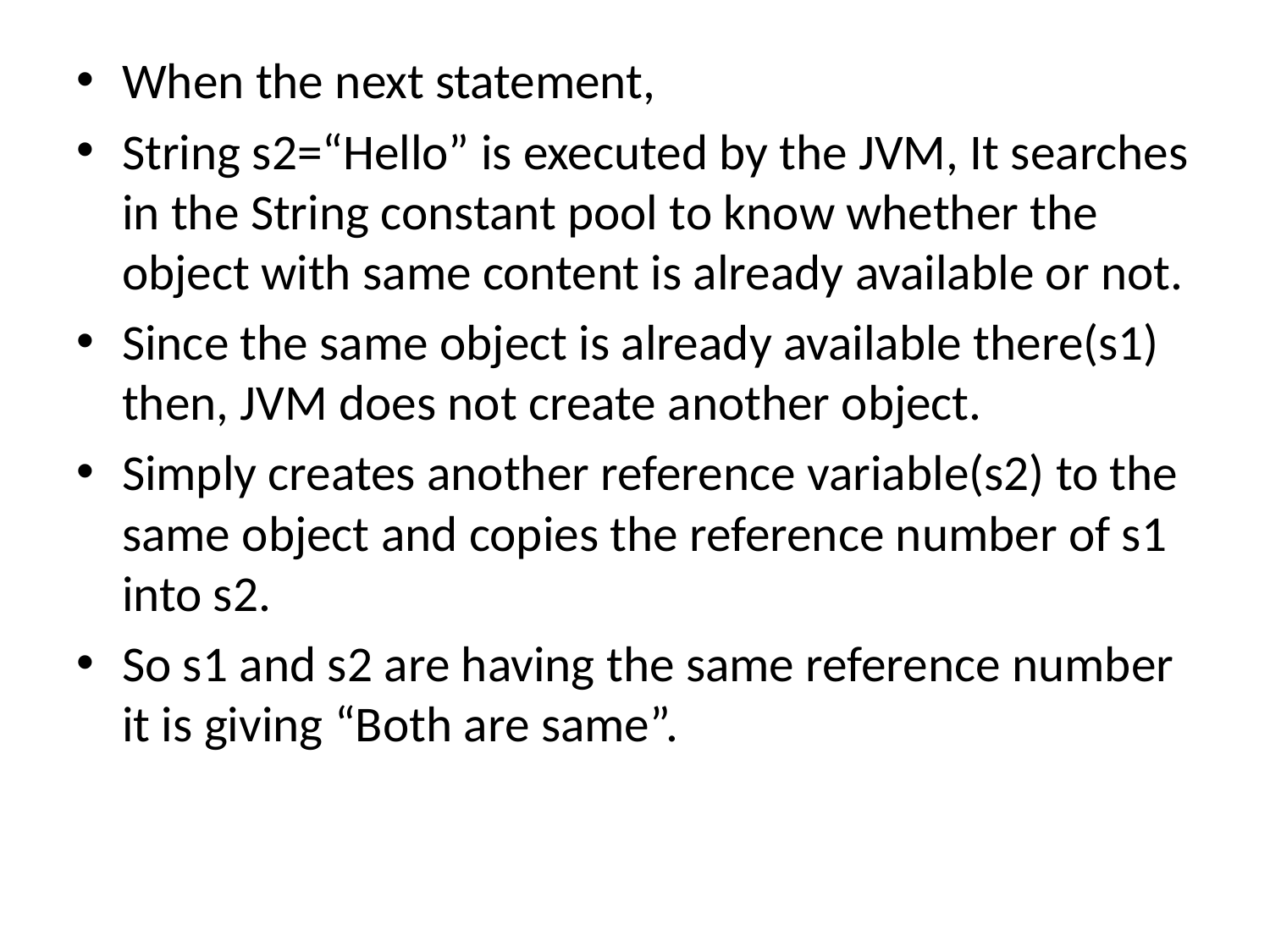

#
When the next statement,
String s2=“Hello” is executed by the JVM, It searches in the String constant pool to know whether the object with same content is already available or not.
Since the same object is already available there(s1) then, JVM does not create another object.
Simply creates another reference variable(s2) to the same object and copies the reference number of s1 into s2.
So s1 and s2 are having the same reference number it is giving “Both are same”.